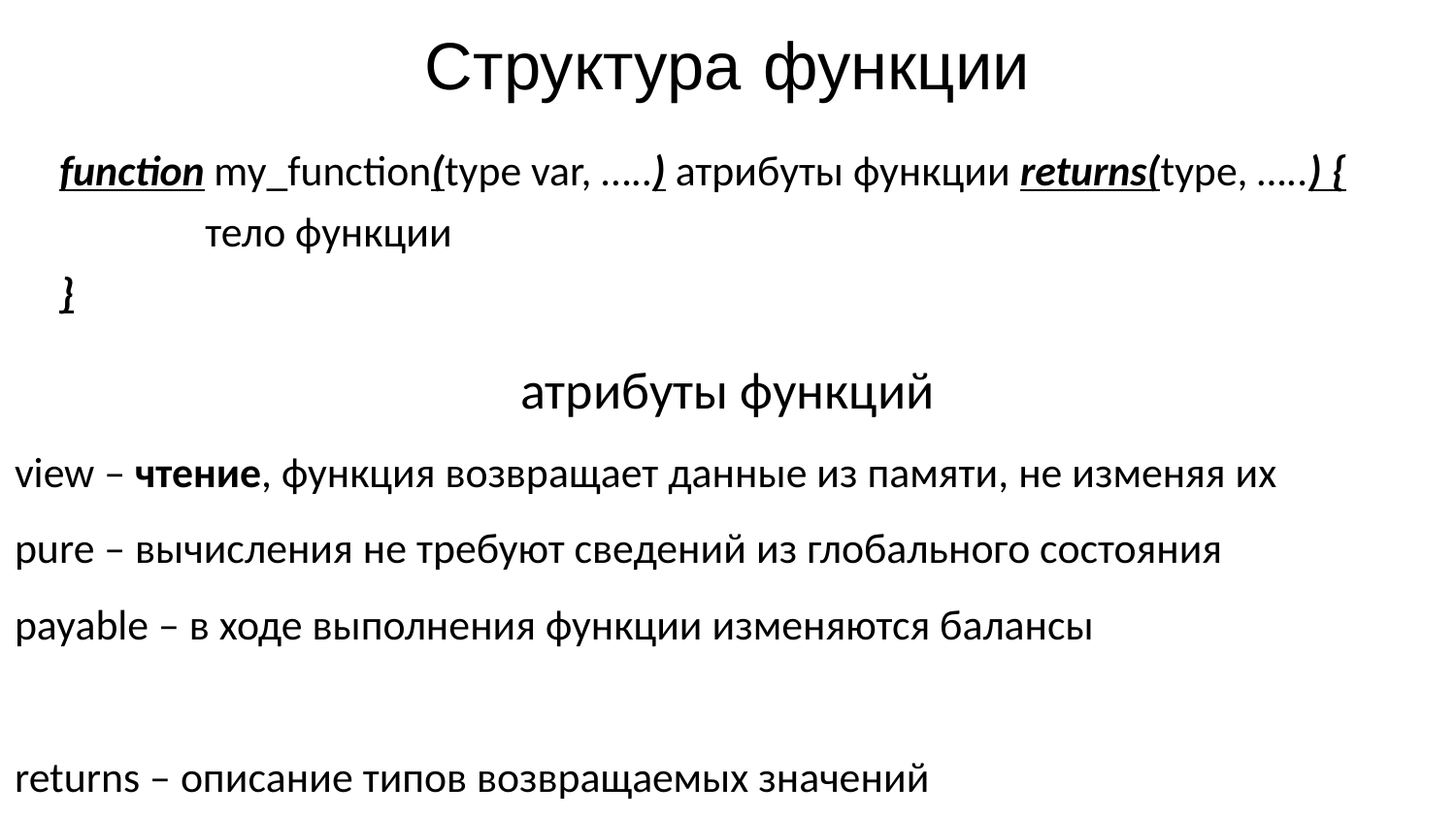

Структура функции
function my_function(type var, …..) атрибуты функции returns(type, …..) {
	тело функции
}

атрибуты функций
view – чтение, функция возвращает данные из памяти, не изменяя их
pure – вычисления не требуют сведений из глобального состояния
payable – в ходе выполнения функции изменяются балансы

returns – описание типов возвращаемых значений